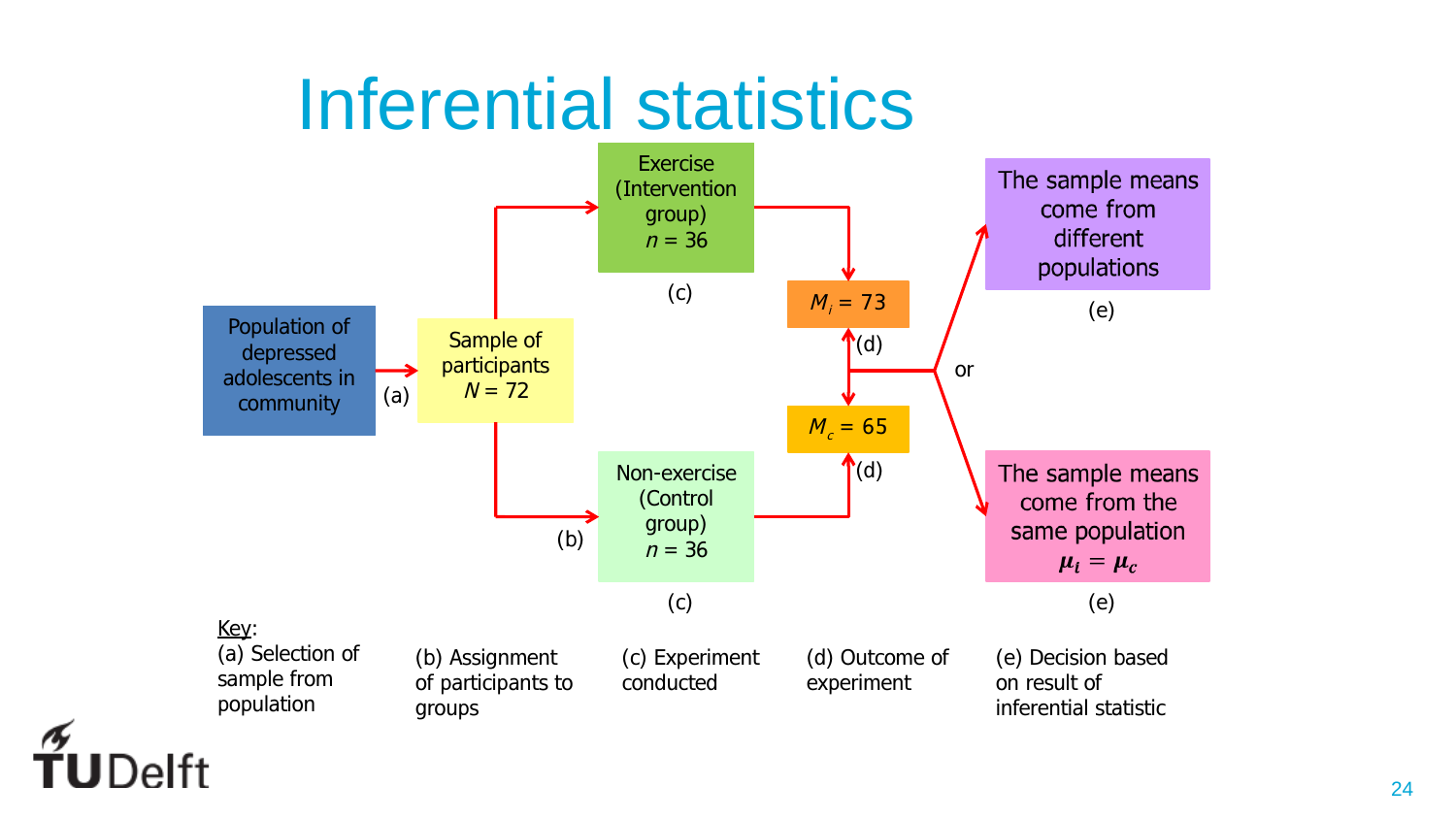

# Inferential statistics
Exercise (Intervention group)
n = 36

(c)
Mi = 73
(e)
Population of depressed adolescents in community
Sample of participants
N = 72
(d)
or
(a)
Mc = 65
(d)

Non-exercise (Control group)
n = 36
(b)
(c)
(e)
Key:
(a) Selection of sample from population
(b) Assignment of participants to groups
(c) Experiment conducted
(d) Outcome of experiment
(e) Decision based on result of inferential statistic